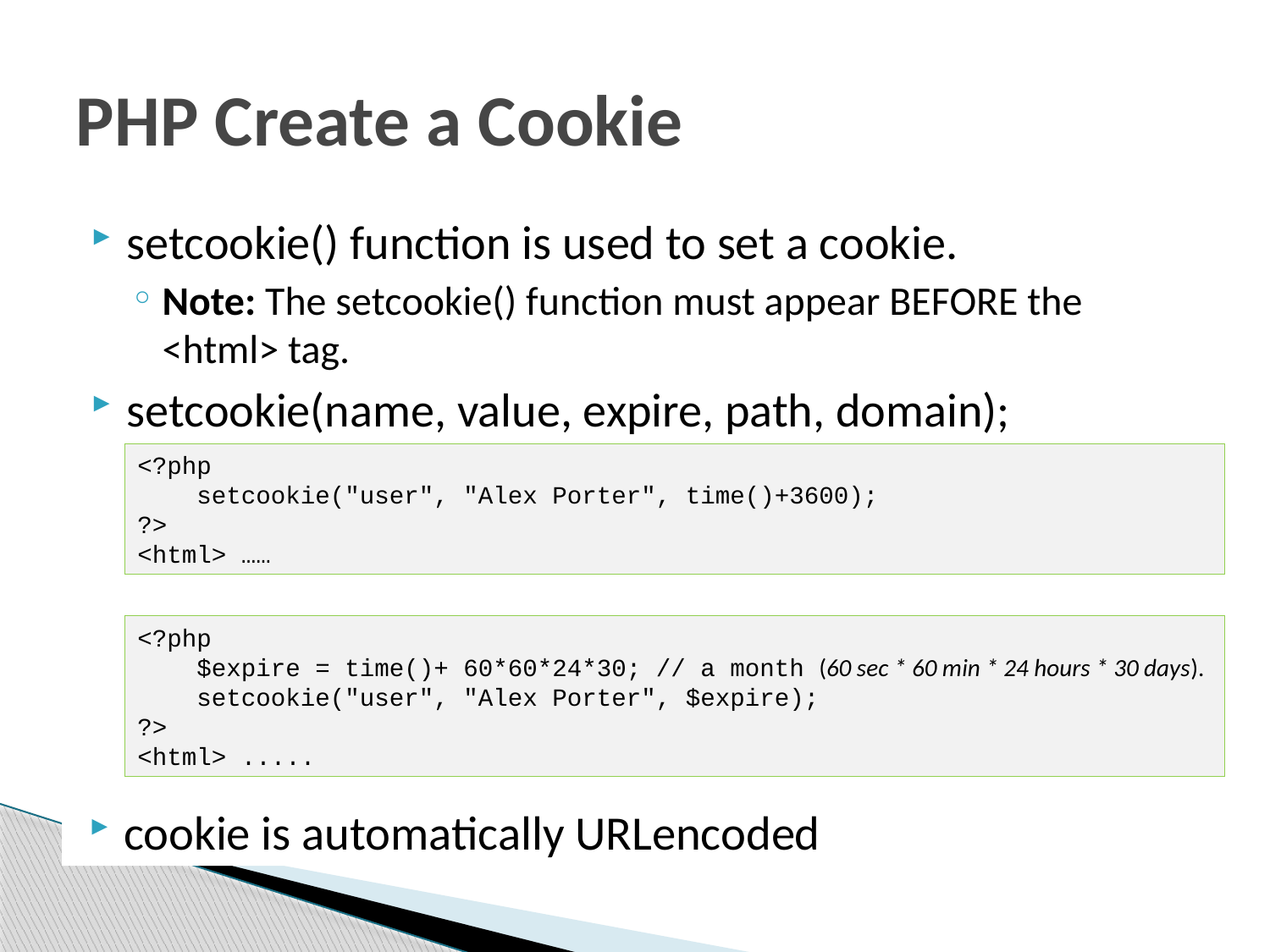

# PHP Create a Cookie
setcookie() function is used to set a cookie.
Note: The setcookie() function must appear BEFORE the <html> tag.
setcookie(name, value, expire, path, domain);

<?php
    setcookie("user", "Alex Porter", time()+3600);
?>
<html> ……
<?php
    $expire = time()+ 60*60*24*30; // a month (60 sec * 60 min * 24 hours * 30 days).
    setcookie("user", "Alex Porter", $expire);
?>
<html> .....
cookie is automatically URLencoded